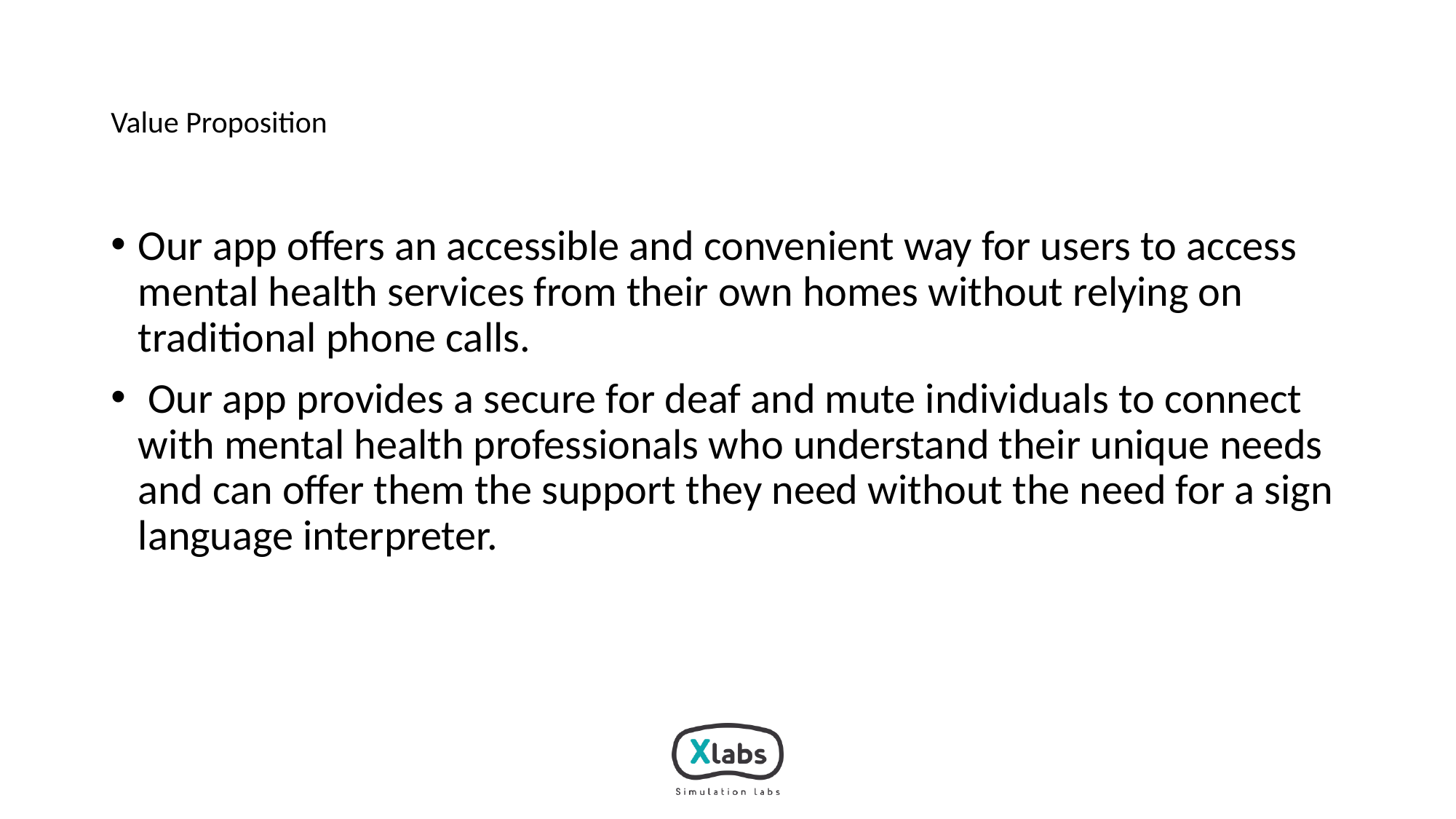

# Value Proposition
Our app offers an accessible and convenient way for users to access mental health services from their own homes without relying on traditional phone calls.
 Our app provides a secure for deaf and mute individuals to connect with mental health professionals who understand their unique needs and can offer them the support they need without the need for a sign language interpreter.